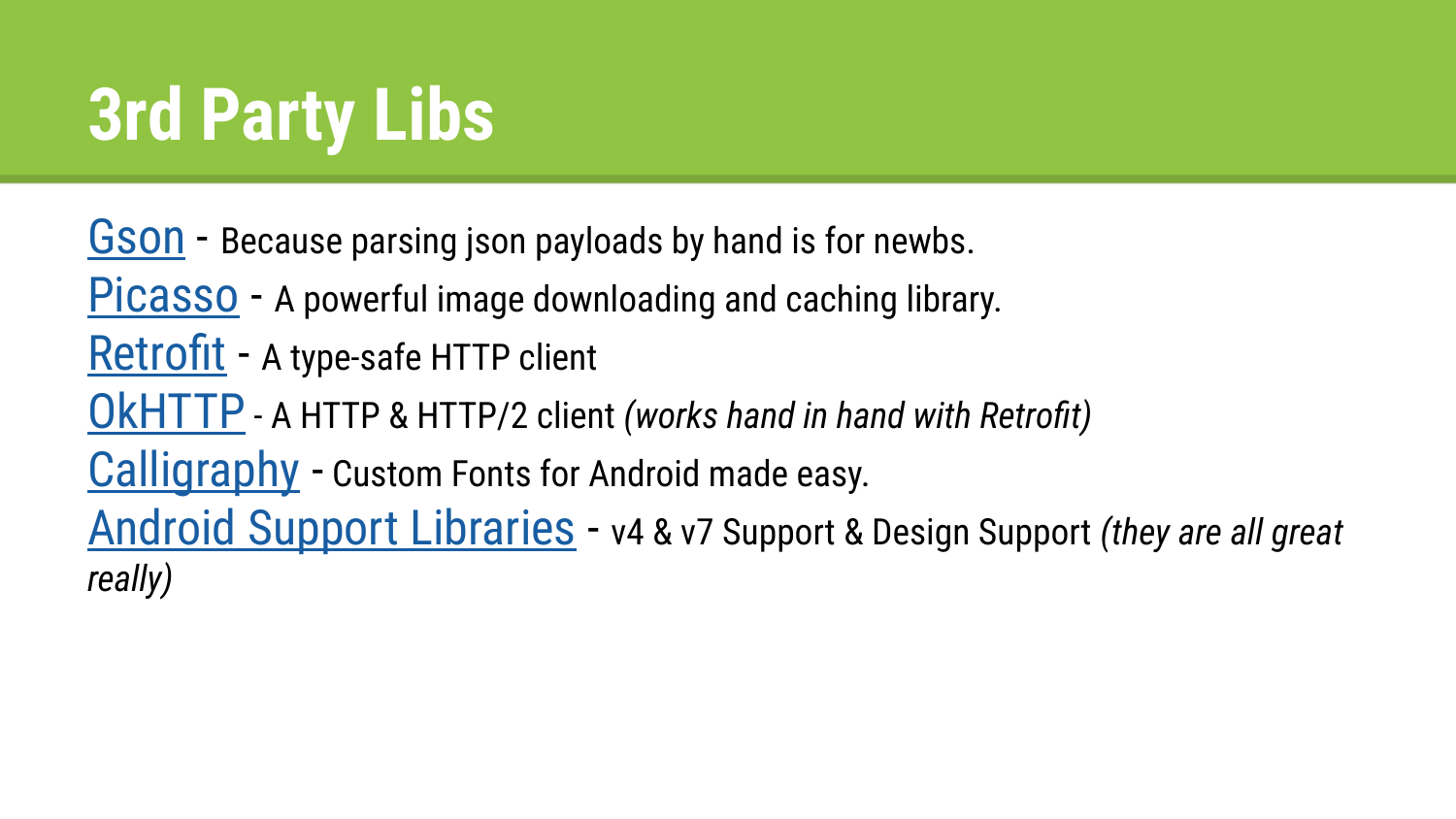

# 3rd Party Libs
Gson - Because parsing json payloads by hand is for newbs.
Picasso - A powerful image downloading and caching library.
Retrofit - A type-safe HTTP client
OkHTTP - A HTTP & HTTP/2 client (works hand in hand with Retrofit)
Calligraphy - Custom Fonts for Android made easy.
Android Support Libraries - v4 & v7 Support & Design Support (they are all great really)